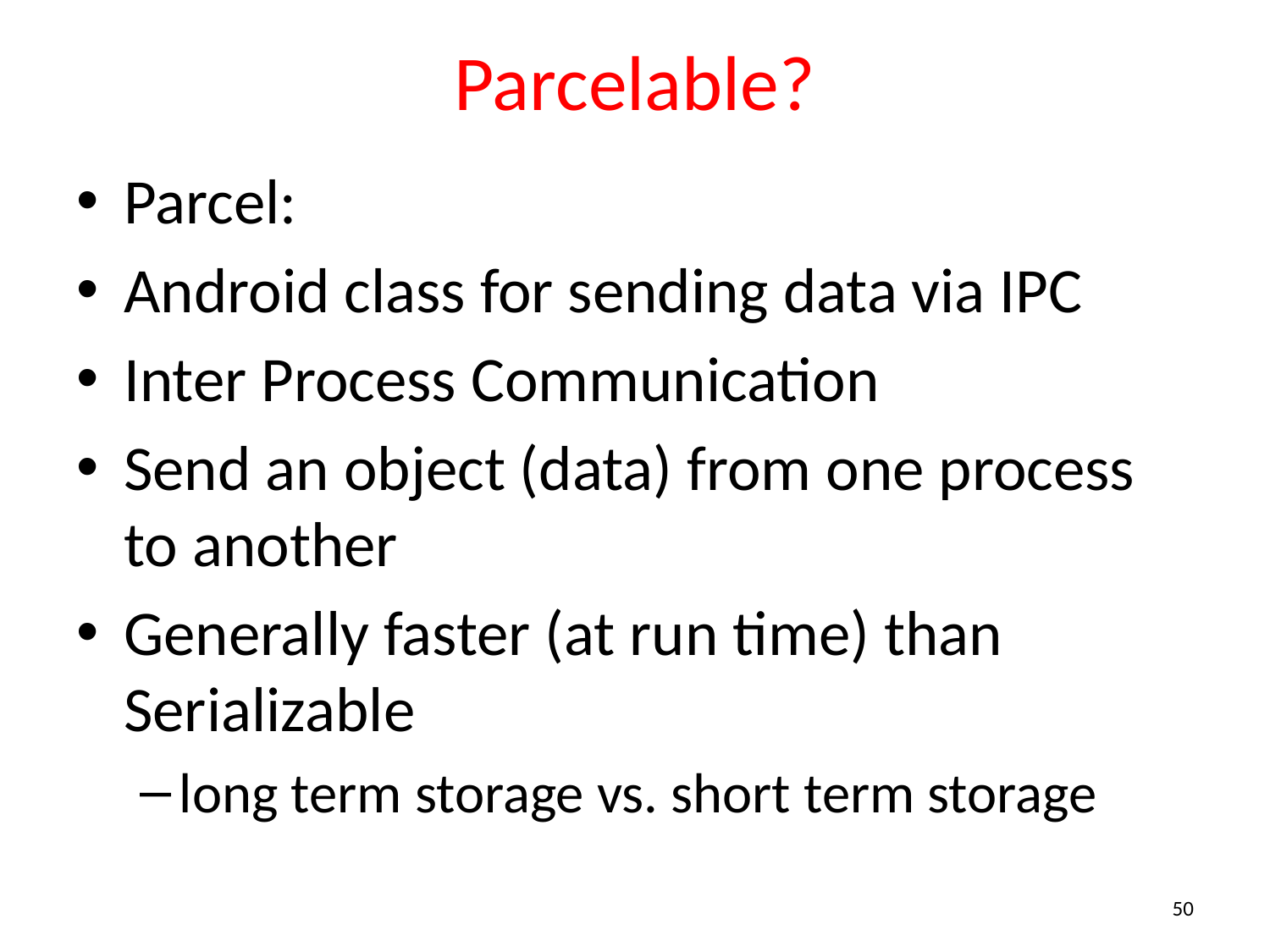

# Parcelable?
Parcel:
Android class for sending data via IPC
Inter Process Communication
Send an object (data) from one process to another
Generally faster (at run time) than Serializable
long term storage vs. short term storage
50